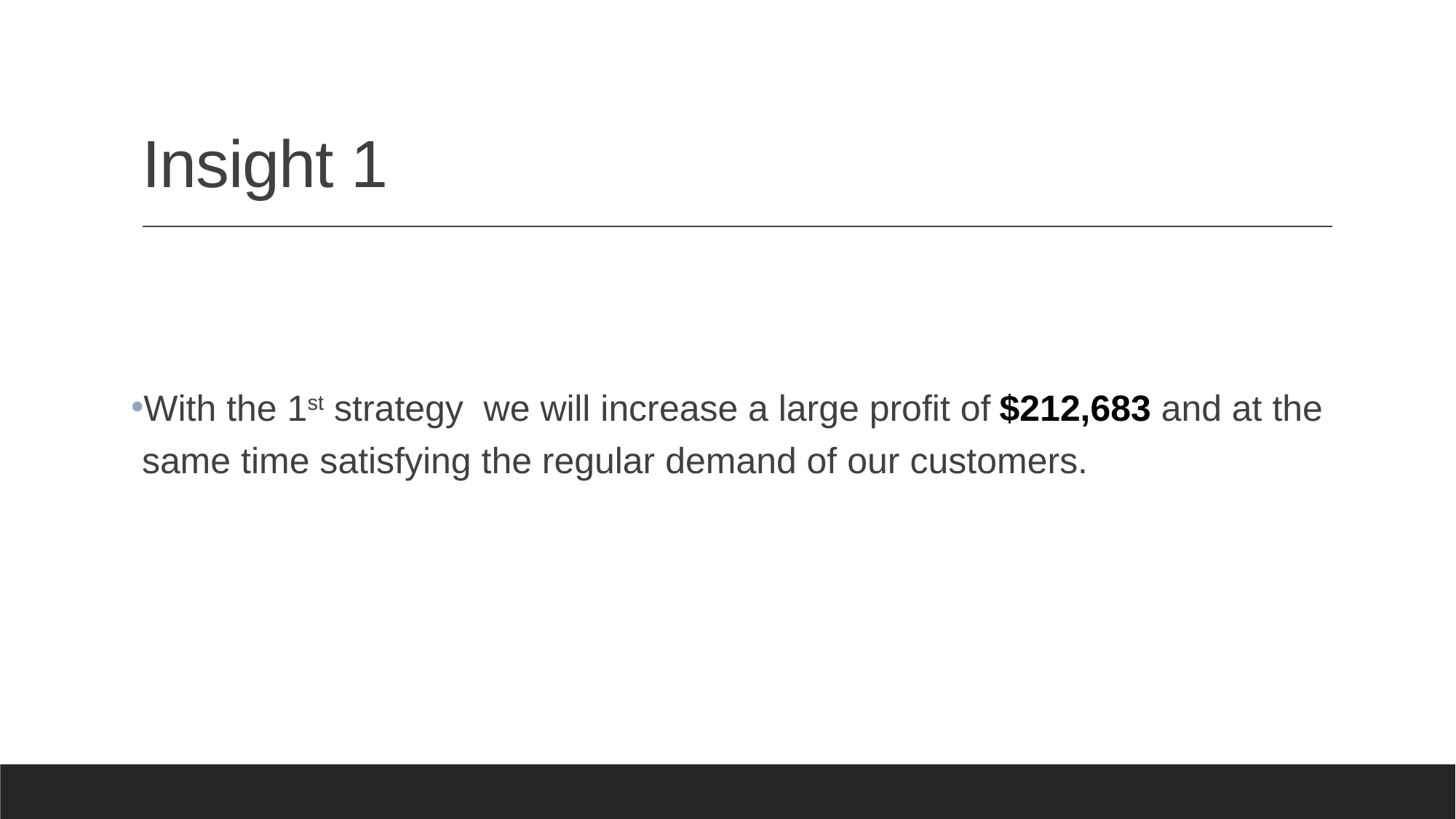

# Insight 1

With the 1st strategy  we will increase a large profit of $212,683 and at the same time satisfying the regular demand of our customers.